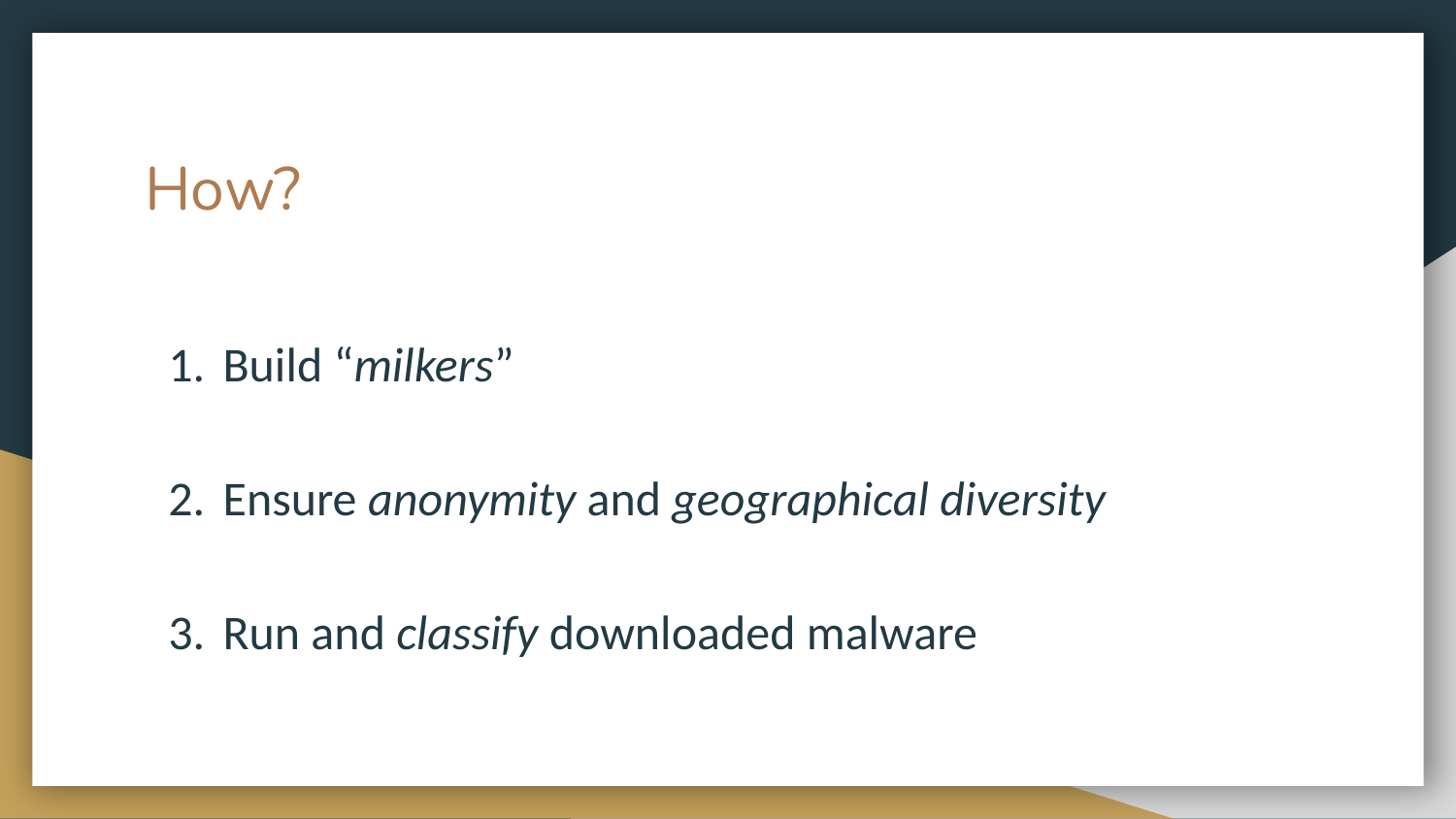

# How?
Build “milkers”

Ensure anonymity and geographical diversity

Run and classify downloaded malware